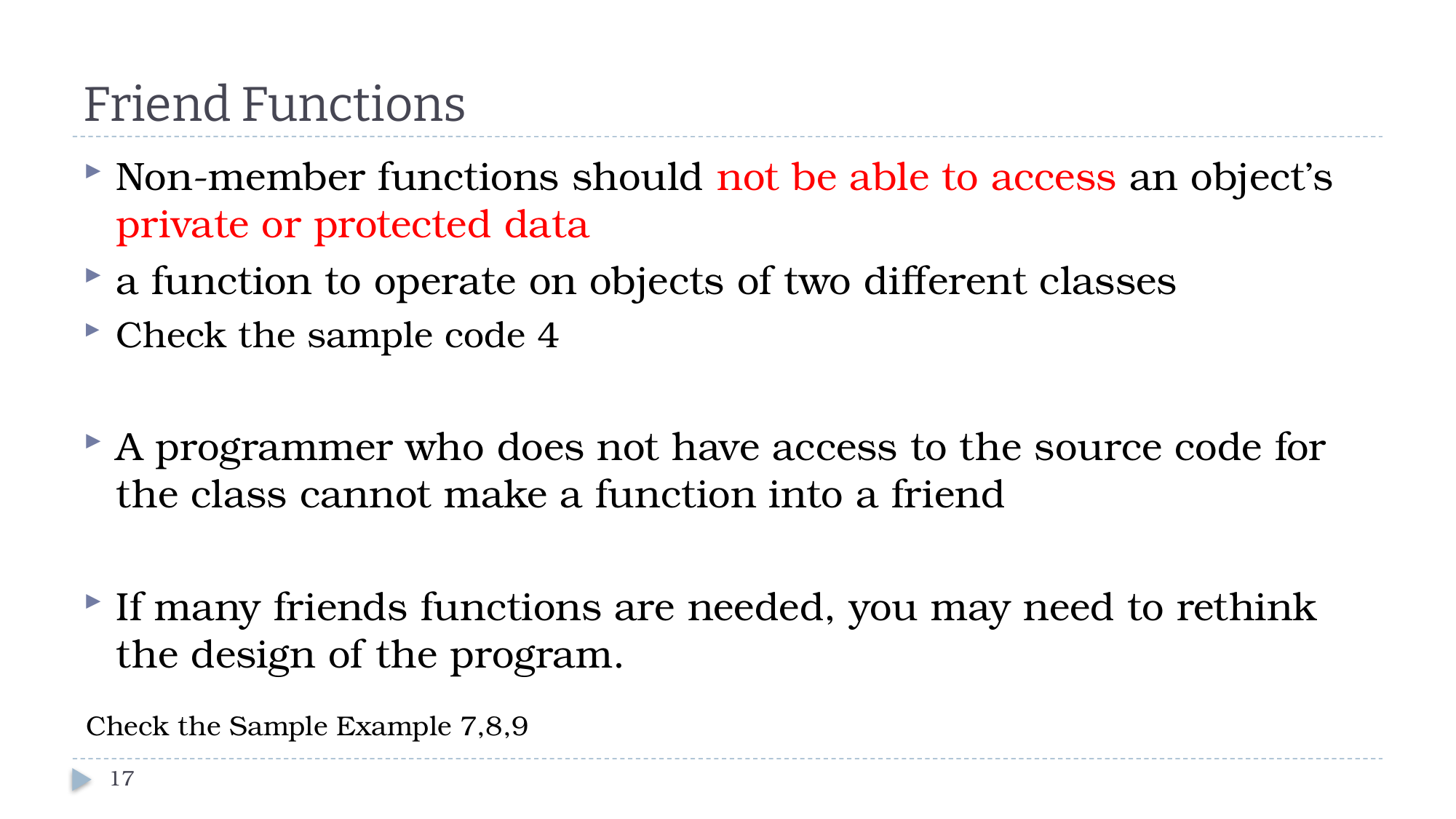

# Friend Functions
Non-member functions should not be able to access an object’s private or protected data
a function to operate on objects of two different classes
Check the sample code 4

A programmer who does not have access to the source code for the class cannot make a function into a friend

If many friends functions are needed, you may need to rethink the design of the program.
Check the Sample Example 7,8,9
17